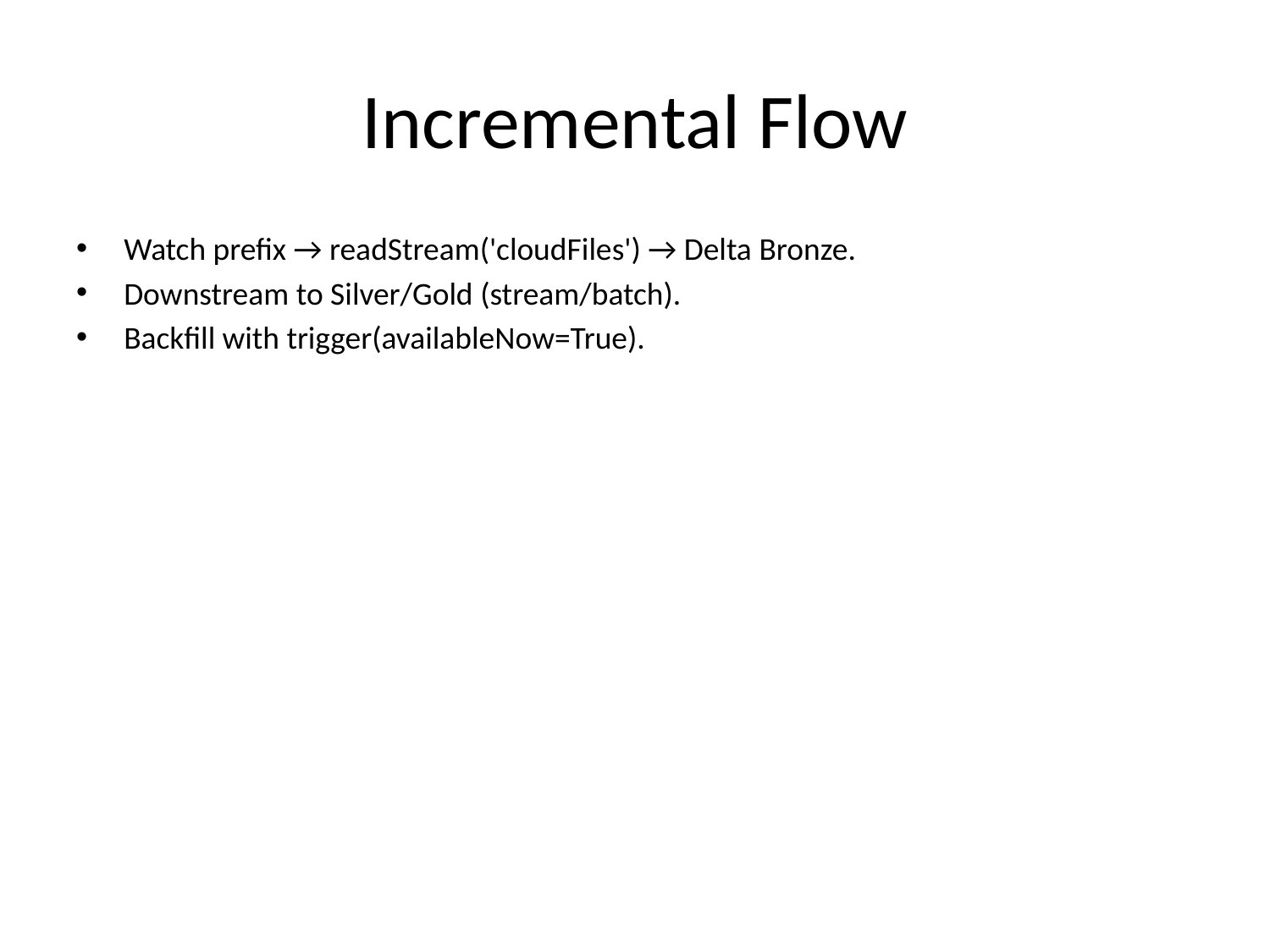

# Incremental Flow
Watch prefix → readStream('cloudFiles') → Delta Bronze.
Downstream to Silver/Gold (stream/batch).
Backfill with trigger(availableNow=True).